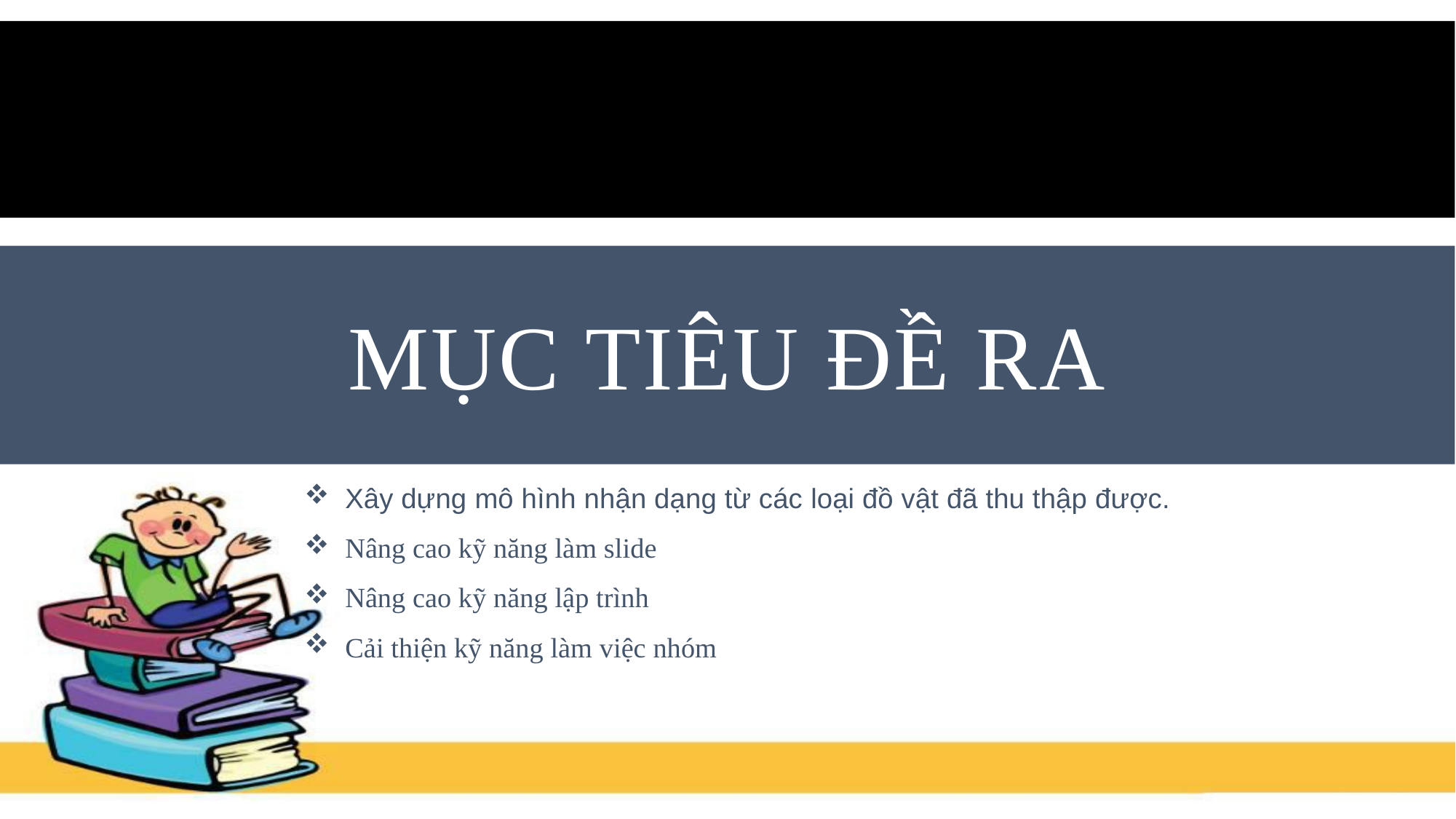

# Mục tiêu đề ra
Xây dựng mô hình nhận dạng từ các loại đồ vật đã thu thập được.
Nâng cao kỹ năng làm slide
Nâng cao kỹ năng lập trình
Cải thiện kỹ năng làm việc nhóm